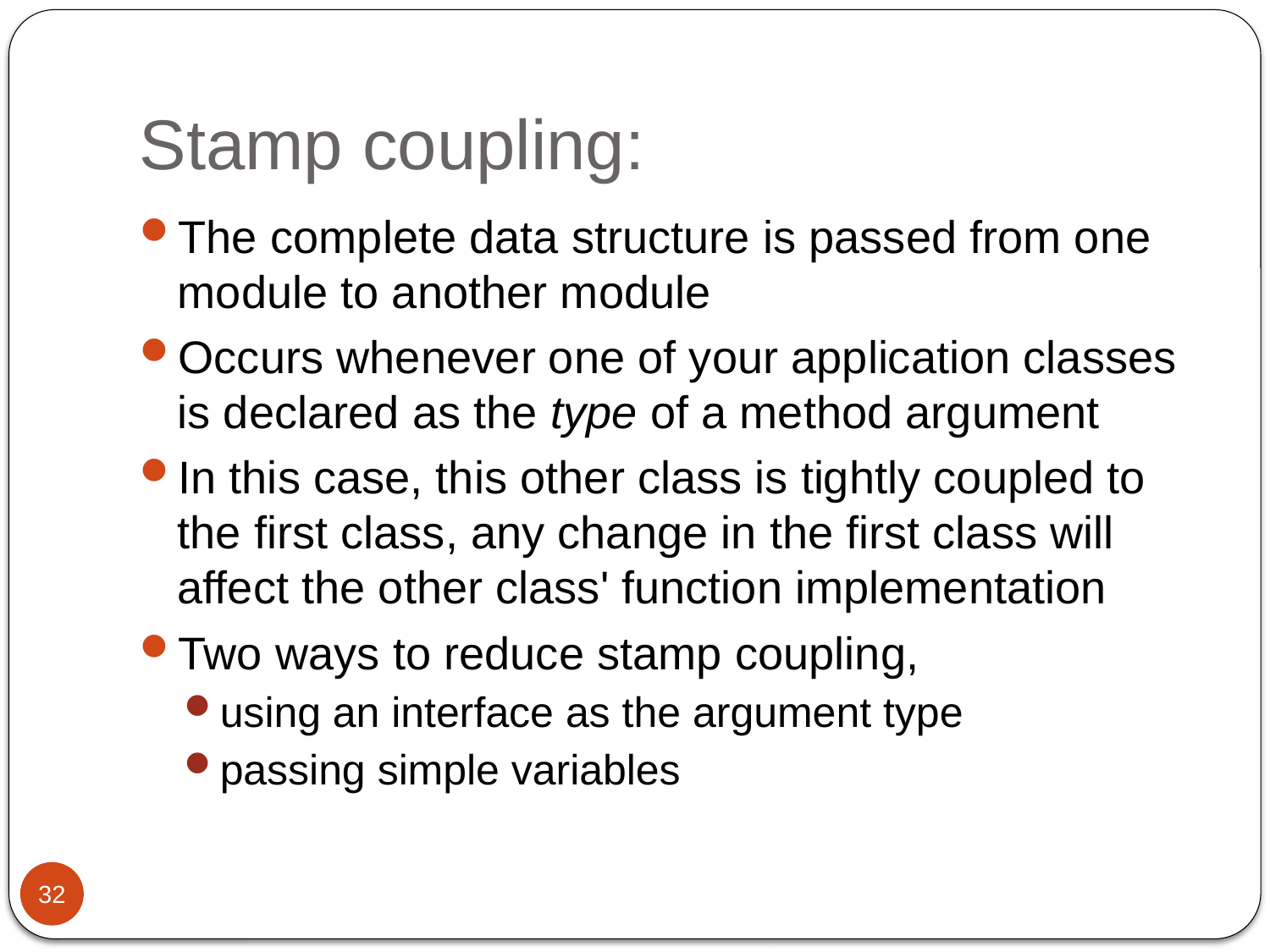

# Stamp coupling:
The complete data structure is passed from one module to another module
Occurs whenever one of your application classes is declared as the type of a method argument
In this case, this other class is tightly coupled to the first class, any change in the first class will affect the other class' function implementation
Two ways to reduce stamp coupling,
using an interface as the argument type
passing simple variables

32